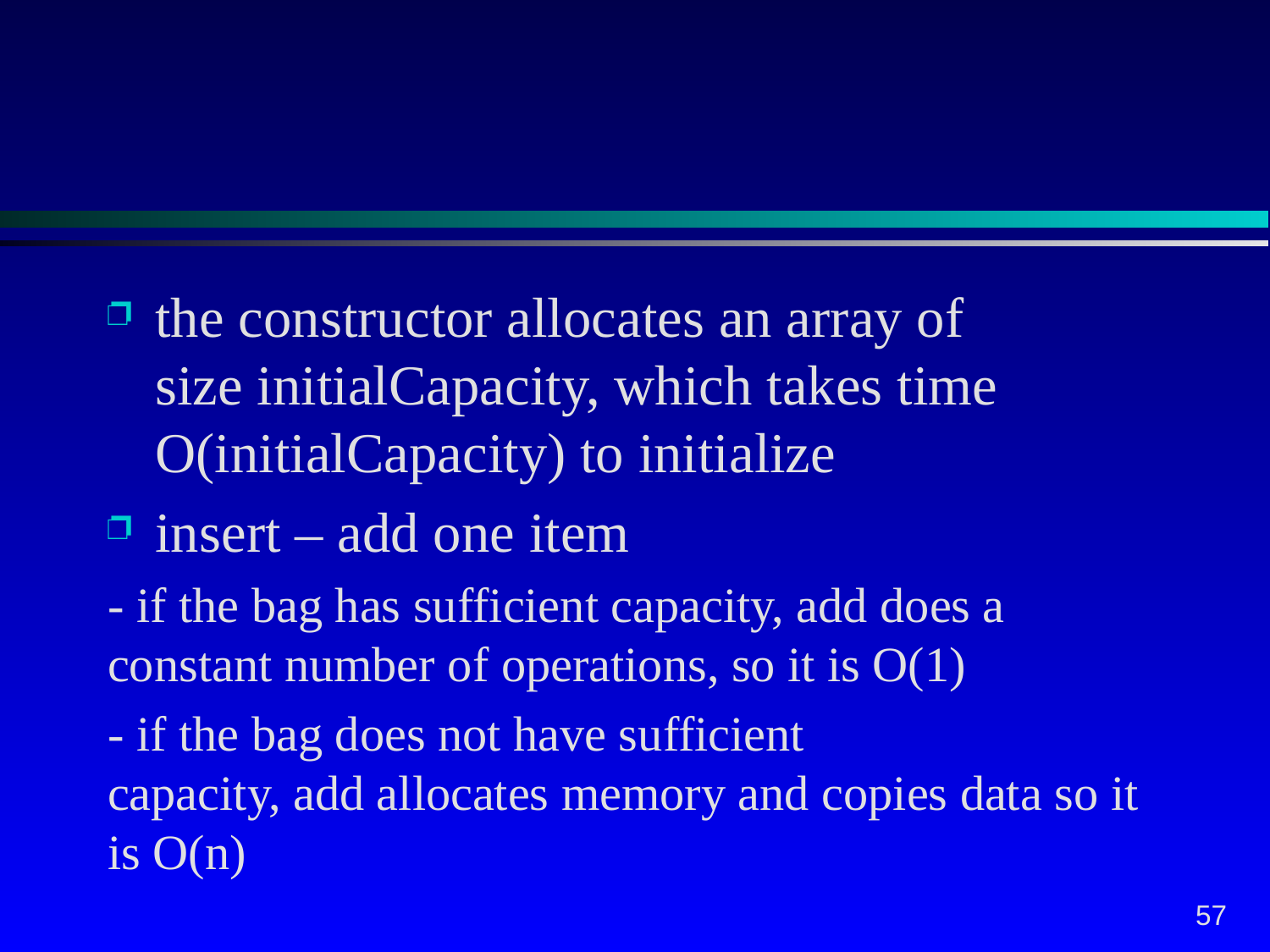

#
the constructor allocates an array of size initialCapacity, which takes time O(initialCapacity) to initialize
insert – add one item
- if the bag has sufficient capacity, add does a constant number of operations, so it is O(1)
- if the bag does not have sufficient capacity, add allocates memory and copies data so it is O(n)